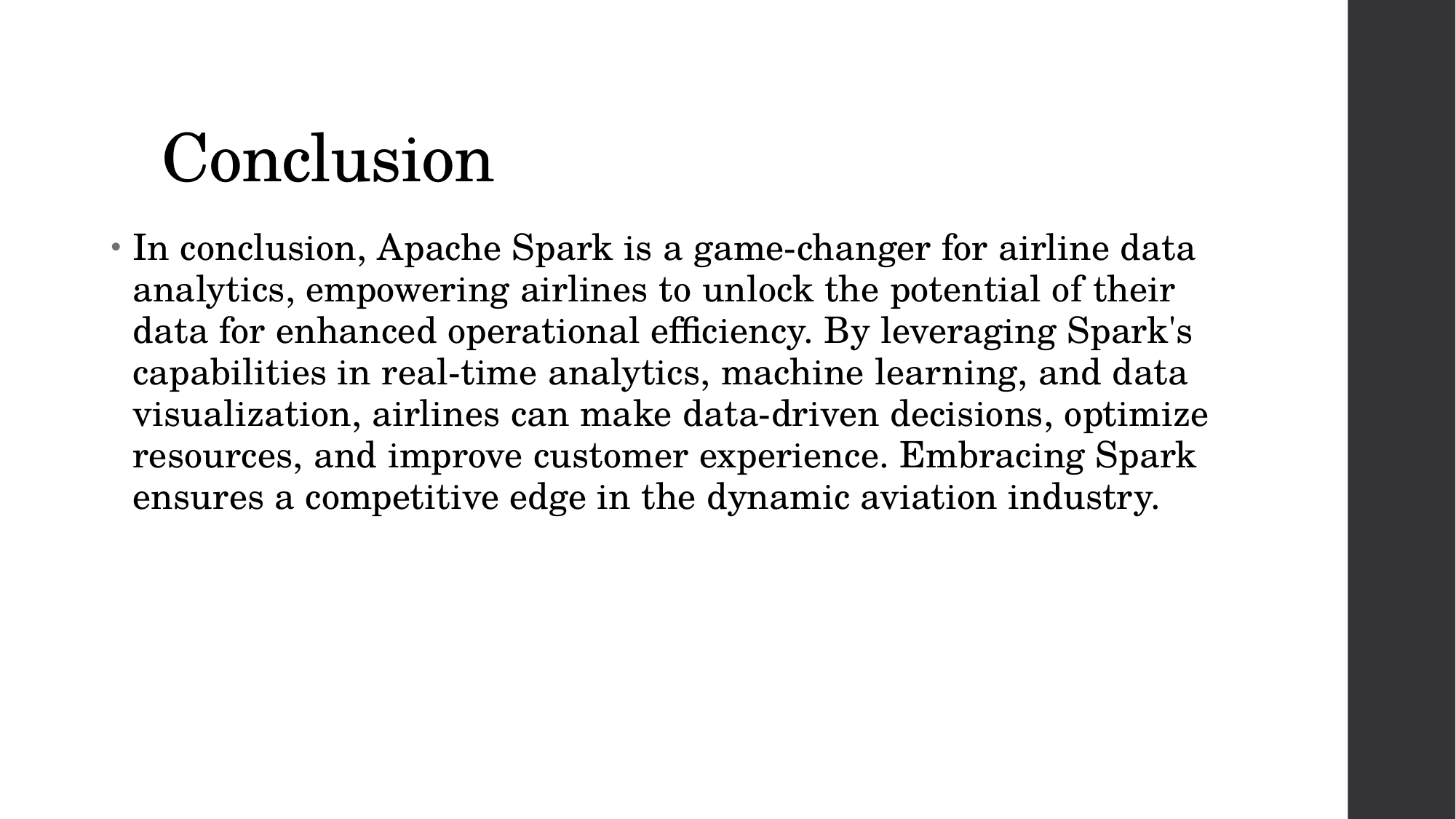

# Conclusion
In conclusion, Apache Spark is a game-changer for airline data analytics, empowering airlines to unlock the potential of their data for enhanced operational efficiency. By leveraging Spark's capabilities in real-time analytics, machine learning, and data visualization, airlines can make data-driven decisions, optimize resources, and improve customer experience. Embracing Spark ensures a competitive edge in the dynamic aviation industry.